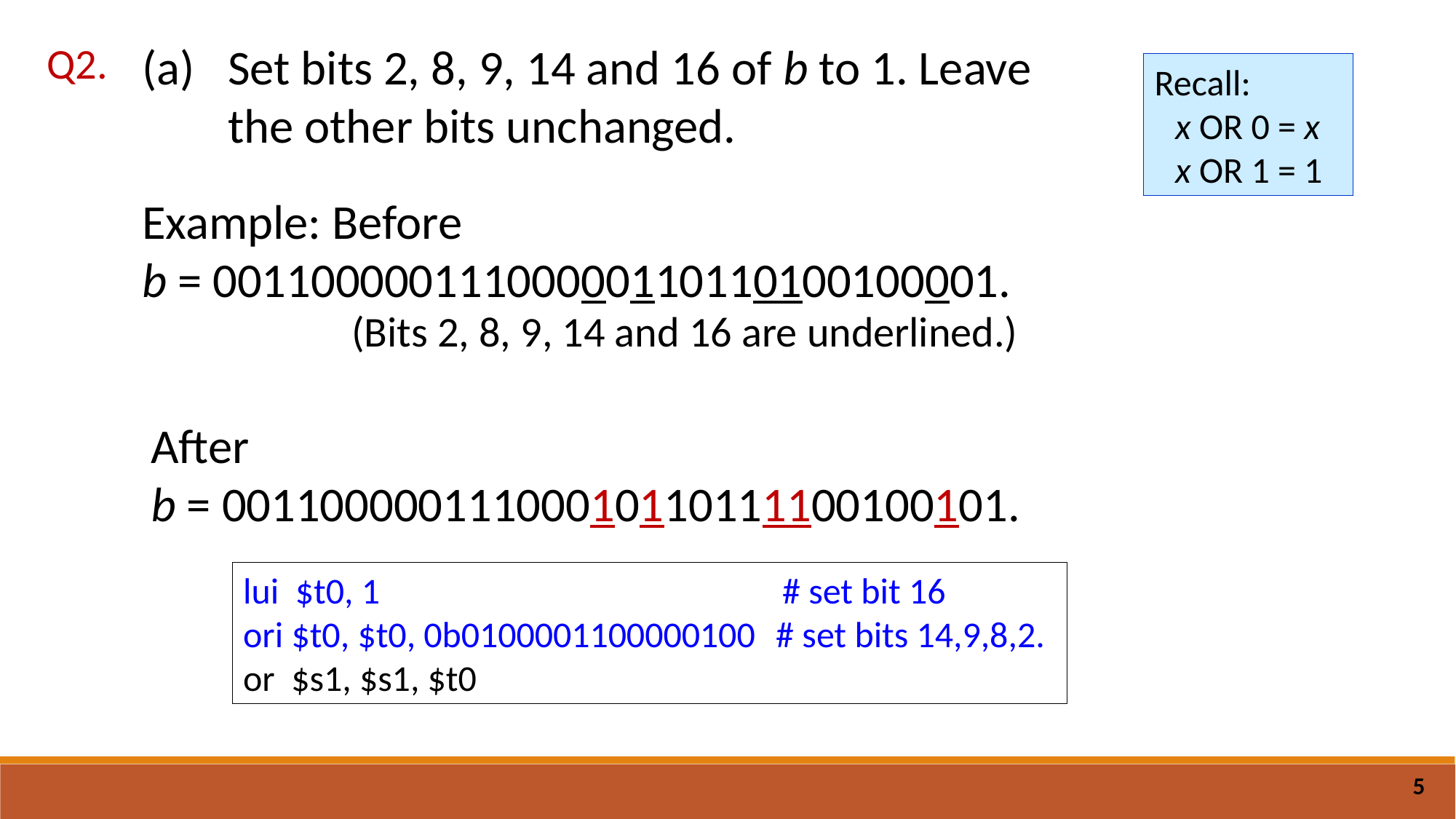

(a) 	Set bits 2, 8, 9, 14 and 16 of b to 1. Leave the other bits unchanged.
Q2.
Recall:
	x OR 0 = x
	x OR 1 = 1
Example: Before
b = 00110000011100000110110100100001.
(Bits 2, 8, 9, 14 and 16 are underlined.)
After
b = 00110000011100010110111100100101.
lui  $t0, 1	# set bit 16
ori $t0, $t0, 0b0100001100000100	# set bits 14,9,8,2.
or  $s1, $s1, $t0
5